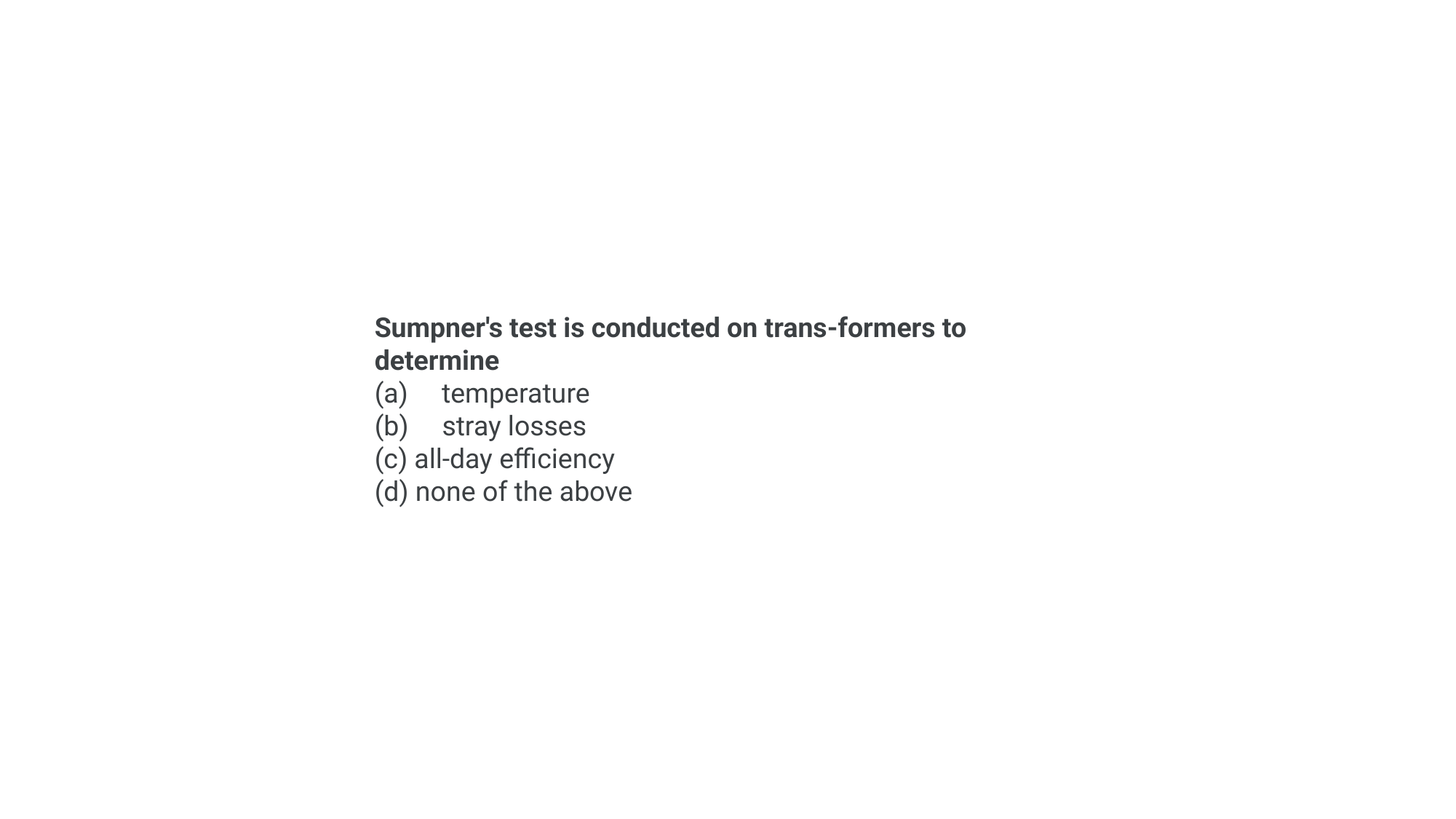

Sumpner's test is conducted on trans-formers to determine
(a)     temperature
(b)     stray losses
(c) all-day efficiency
(d) none of the above